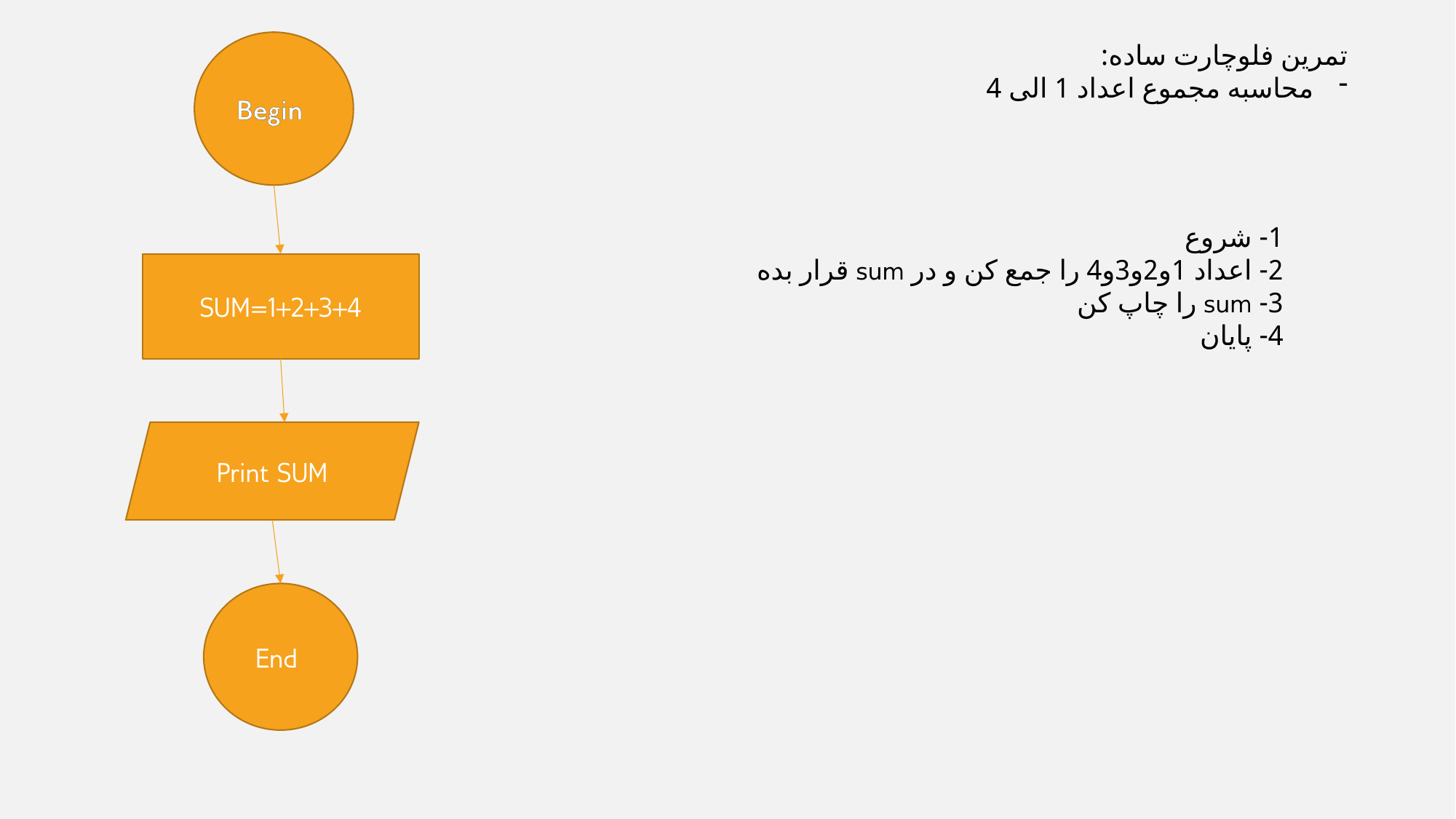

تمرین فلوچارت ساده:
محاسبه مجموع اعداد 1 الی 4
Begin
1- شروع
2- اعداد 1و2و3و4 را جمع کن و در sum قرار بده
3- sum را چاپ کن
4- پایان
SUM=1+2+3+4
Print SUM
End